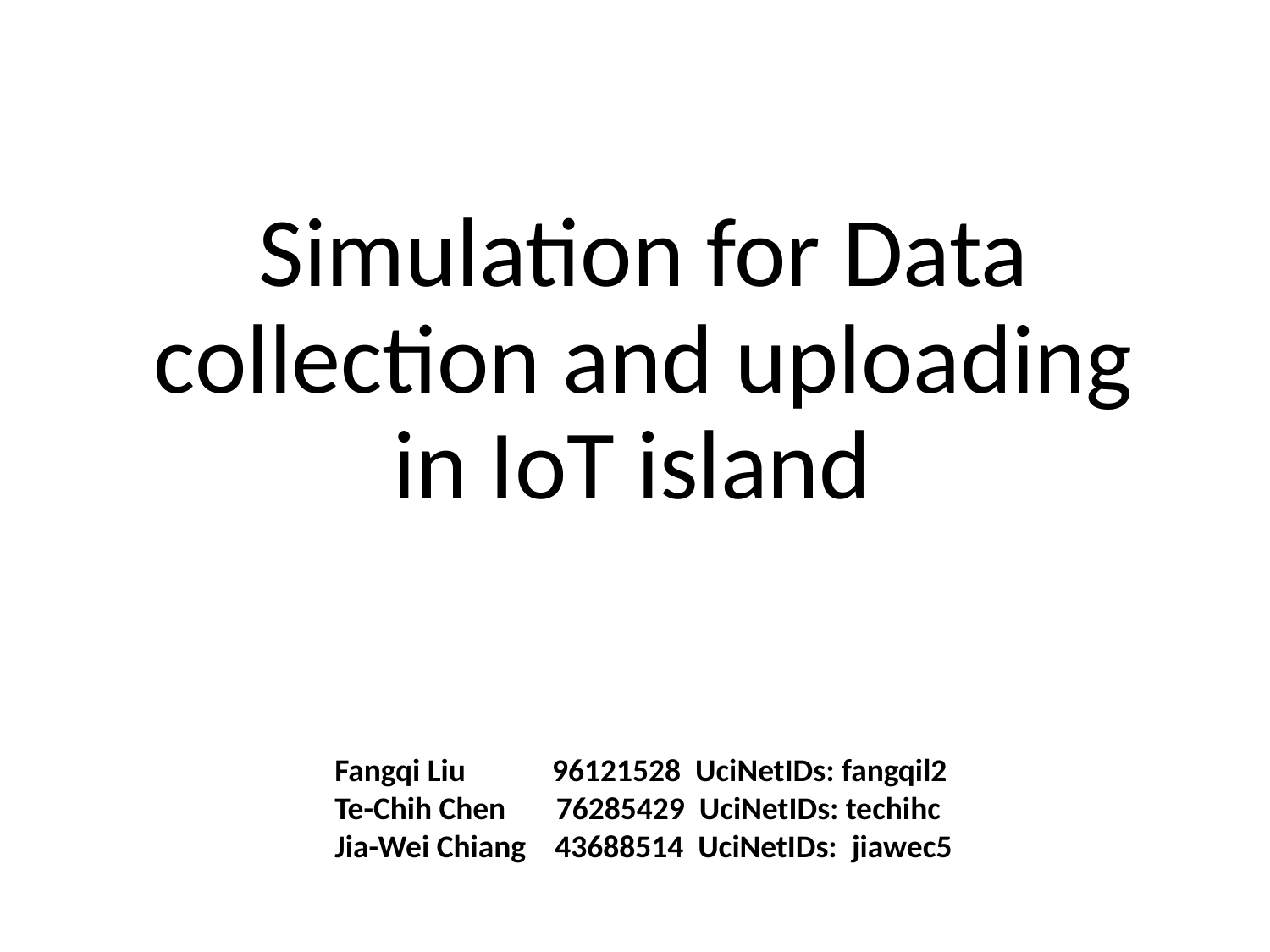

# Simulation for Data collection and uploading in IoT island
Fangqi Liu            96121528  UciNetIDs: fangqil2
Te-Chih Chen       76285429  UciNetIDs: techihc
Jia-Wei Chiang    43688514  UciNetIDs:  jiawec5